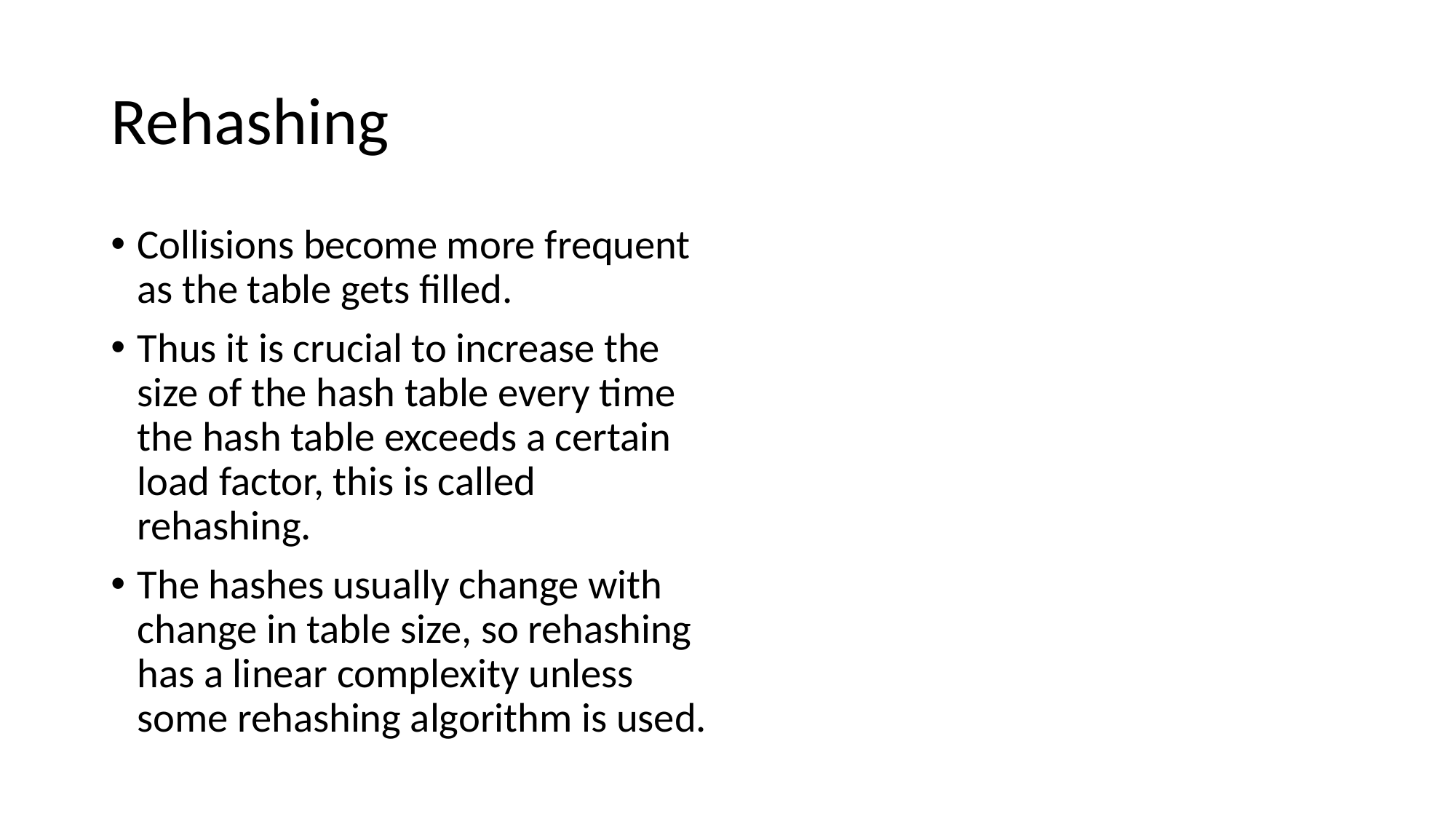

# Rehashing

Collisions become more frequent as the table gets filled.
Thus it is crucial to increase the size of the hash table every time the hash table exceeds a certain load factor, this is called rehashing.
The hashes usually change with change in table size, so rehashing has a linear complexity unless some rehashing algorithm is used.